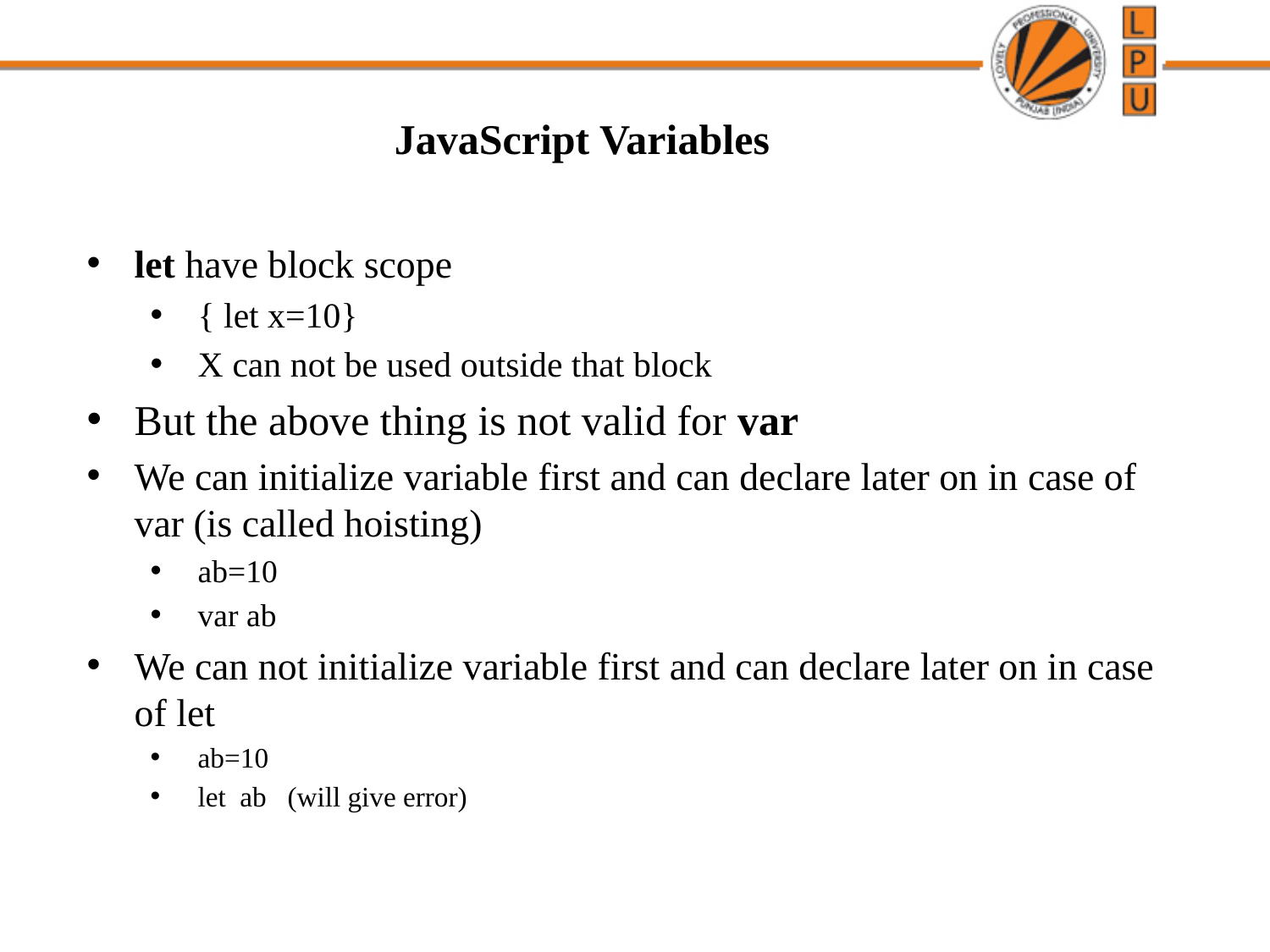

# JavaScript Variables
let have block scope
{ let x=10}
X can not be used outside that block
But the above thing is not valid for var
We can initialize variable first and can declare later on in case of var (is called hoisting)
ab=10
var ab
We can not initialize variable first and can declare later on in case of let
ab=10
let  ab   (will give error)